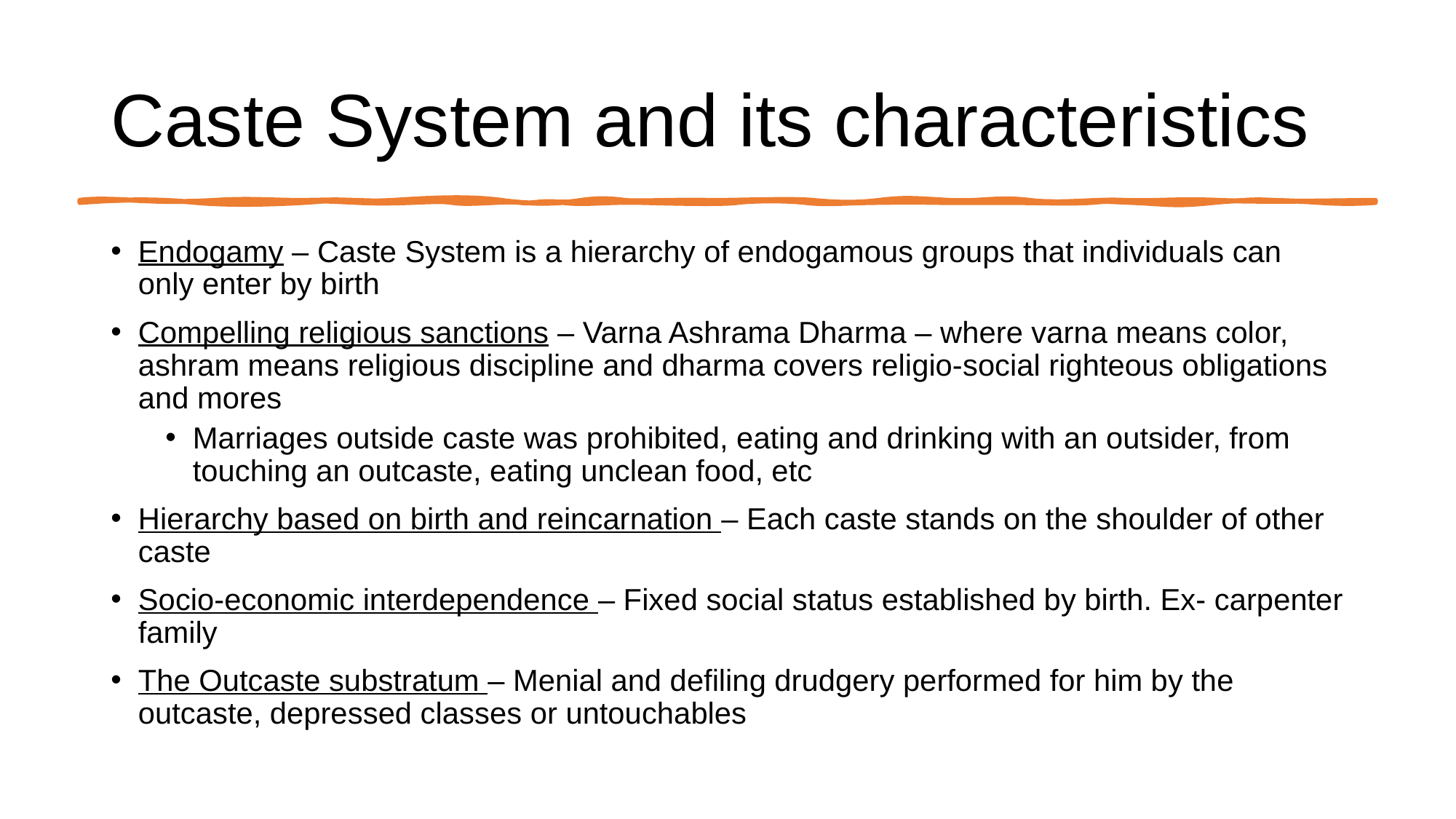

# Caste System and its characteristics

Endogamy – Caste System is a hierarchy of endogamous groups that individuals can only enter by birth
Compelling religious sanctions – Varna Ashrama Dharma – where varna means color, ashram means religious discipline and dharma covers religio-social righteous obligations and mores
Marriages outside caste was prohibited, eating and drinking with an outsider, from touching an outcaste, eating unclean food, etc
Hierarchy based on birth and reincarnation – Each caste stands on the shoulder of other caste
Socio-economic interdependence – Fixed social status established by birth. Ex- carpenter family
The Outcaste substratum – Menial and defiling drudgery performed for him by the outcaste, depressed classes or untouchables